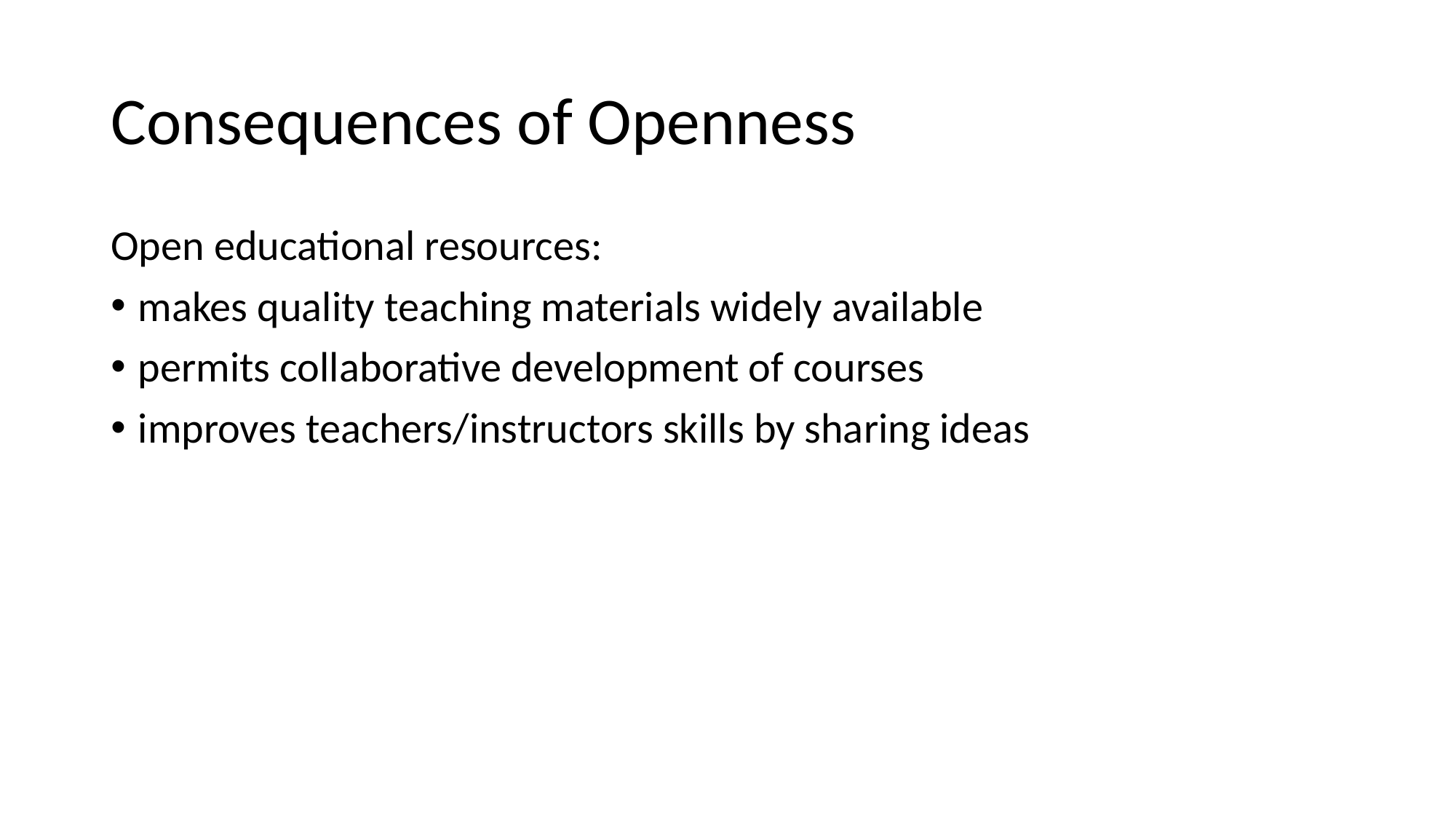

# Consequences of Openness
Open educational resources:
makes quality teaching materials widely available
permits collaborative development of courses
improves teachers/instructors skills by sharing ideas